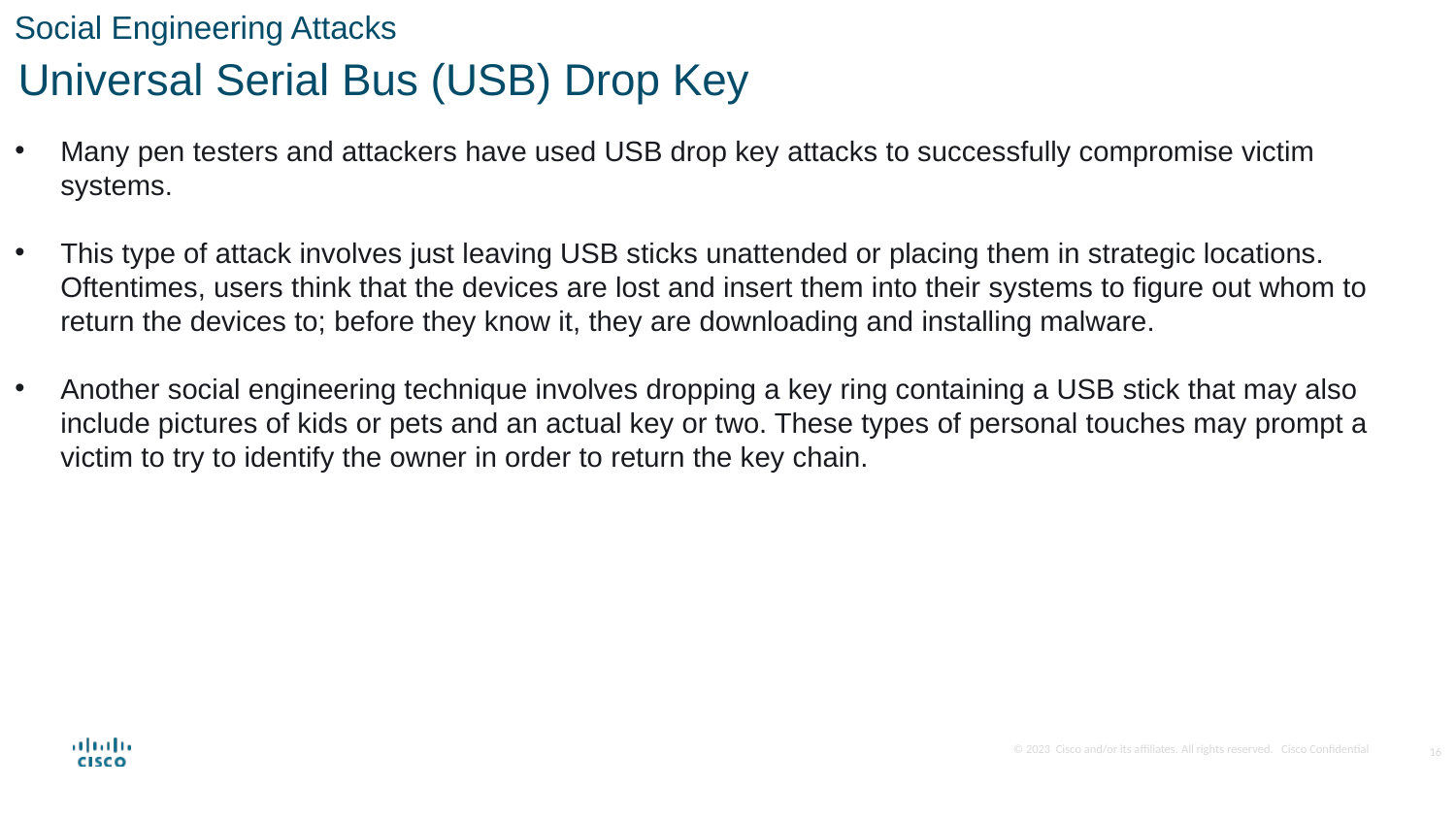

Social Engineering Attacks
Universal Serial Bus (USB) Drop Key
Many pen testers and attackers have used USB drop key attacks to successfully compromise victim systems.

This type of attack involves just leaving USB sticks unattended or placing them in strategic locations. Oftentimes, users think that the devices are lost and insert them into their systems to figure out whom to return the devices to; before they know it, they are downloading and installing malware.

Another social engineering technique involves dropping a key ring containing a USB stick that may also include pictures of kids or pets and an actual key or two. These types of personal touches may prompt a victim to try to identify the owner in order to return the key chain.
16